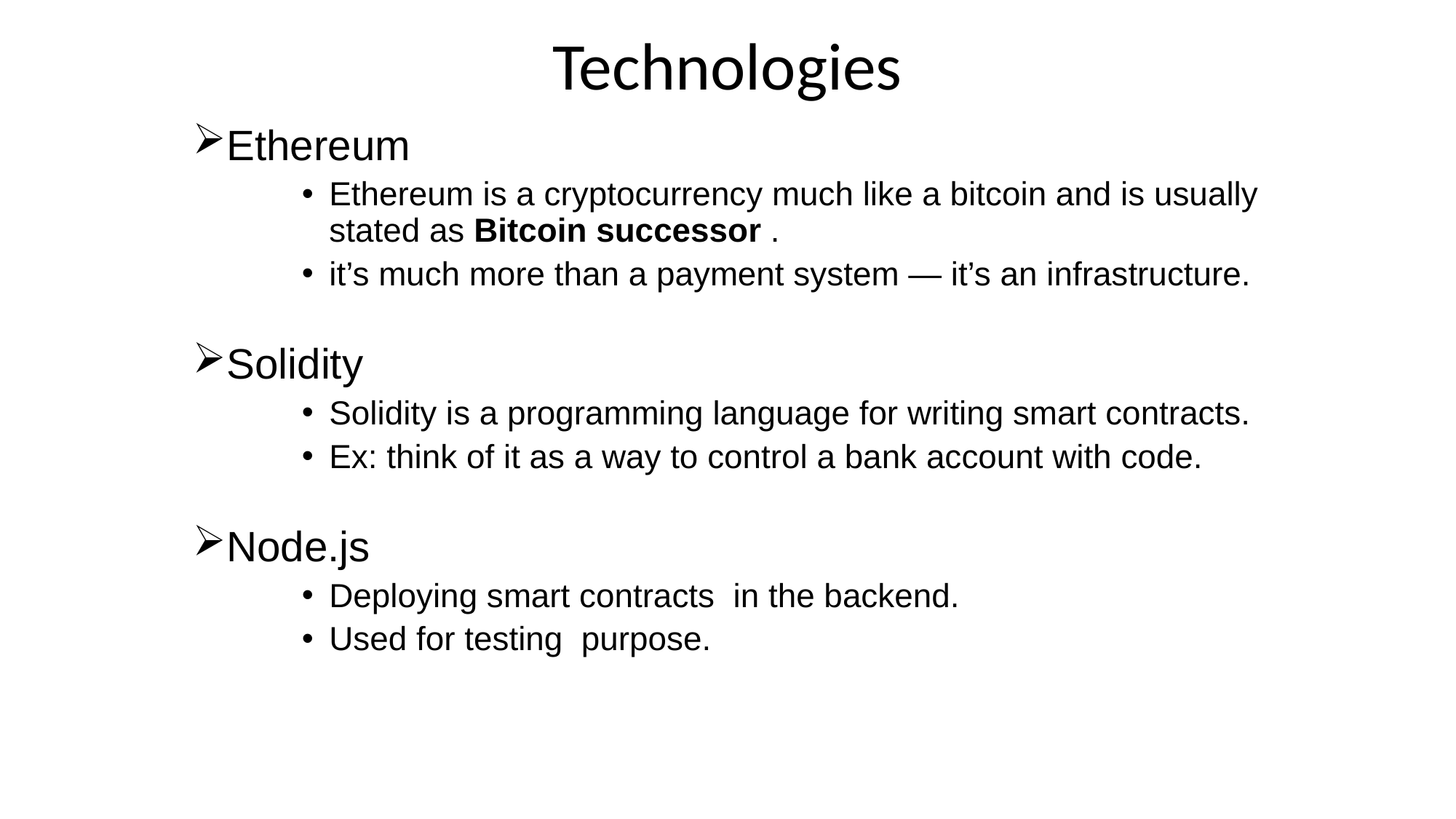

# Technologies
Ethereum
Ethereum is a cryptocurrency much like a bitcoin and is usually stated as Bitcoin successor .
it’s much more than a payment system — it’s an infrastructure.

Solidity
Solidity is a programming language for writing smart contracts.
Ex: think of it as a way to control a bank account with code.

Node.js
Deploying smart contracts  in the backend.
Used for testing  purpose.